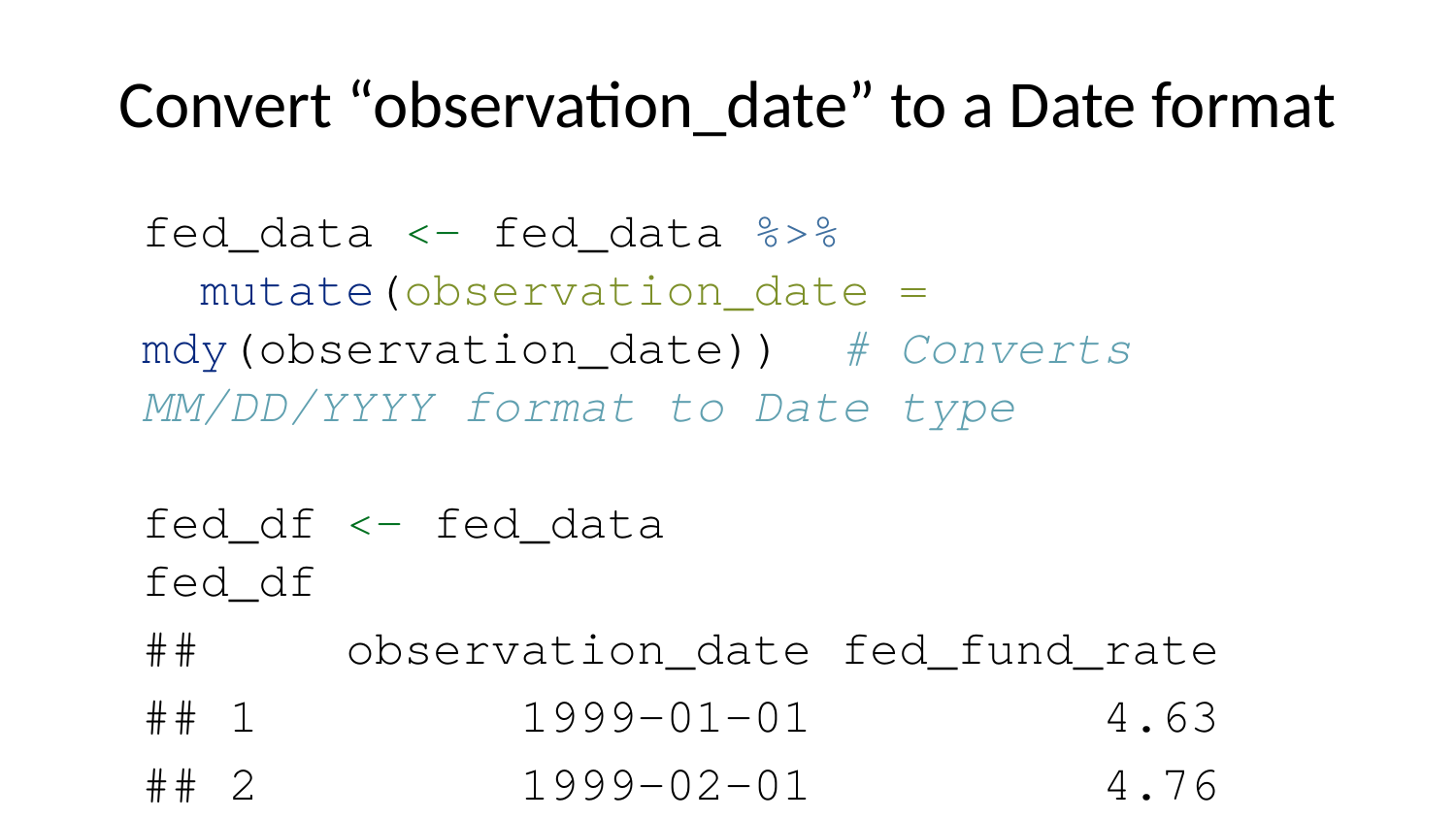

# Convert “observation_date” to a Date format
fed_data <- fed_data %>%
  mutate(observation_date = mdy(observation_date))  # Converts MM/DD/YYYY format to Date type
fed_df <- fed_data
fed_df
##     observation_date fed_fund_rate
## 1         1999-01-01          4.63
## 2         1999-02-01          4.76
## 3         1999-03-01          4.81
## 4         1999-04-01          4.74
## 5         1999-05-01          4.74
## 6         1999-06-01          4.76
## 7         1999-07-01          4.99
## 8         1999-08-01          5.07
## 9         1999-09-01          5.22
## 10        1999-10-01          5.20
## 11        1999-11-01          5.42
## 12        1999-12-01          5.30
## 13        2000-01-01          5.45
## 14        2000-02-01          5.73
## 15        2000-03-01          5.85
## 16        2000-04-01          6.02
## 17        2000-05-01          6.27
## 18        2000-06-01          6.53
## 19        2000-07-01          6.54
## 20        2000-08-01          6.50
## 21        2000-09-01          6.52
## 22        2000-10-01          6.51
## 23        2000-11-01          6.51
## 24        2000-12-01          6.40
## 25        2001-01-01          5.98
## 26        2001-02-01          5.49
## 27        2001-03-01          5.31
## 28        2001-04-01          4.80
## 29        2001-05-01          4.21
## 30        2001-06-01          3.97
## 31        2001-07-01          3.77
## 32        2001-08-01          3.65
## 33        2001-09-01          3.07
## 34        2001-10-01          2.49
## 35        2001-11-01          2.09
## 36        2001-12-01          1.82
## 37        2002-01-01          1.73
## 38        2002-02-01          1.74
## 39        2002-03-01          1.73
## 40        2002-04-01          1.75
## 41        2002-05-01          1.75
## 42        2002-06-01          1.75
## 43        2002-07-01          1.73
## 44        2002-08-01          1.74
## 45        2002-09-01          1.75
## 46        2002-10-01          1.75
## 47        2002-11-01          1.34
## 48        2002-12-01          1.24
## 49        2003-01-01          1.24
## 50        2003-02-01          1.26
## 51        2003-03-01          1.25
## 52        2003-04-01          1.26
## 53        2003-05-01          1.26
## 54        2003-06-01          1.22
## 55        2003-07-01          1.01
## 56        2003-08-01          1.03
## 57        2003-09-01          1.01
## 58        2003-10-01          1.01
## 59        2003-11-01          1.00
## 60        2003-12-01          0.98
## 61        2004-01-01          1.00
## 62        2004-02-01          1.01
## 63        2004-03-01          1.00
## 64        2004-04-01          1.00
## 65        2004-05-01          1.00
## 66        2004-06-01          1.03
## 67        2004-07-01          1.26
## 68        2004-08-01          1.43
## 69        2004-09-01          1.61
## 70        2004-10-01          1.76
## 71        2004-11-01          1.93
## 72        2004-12-01          2.16
## 73        2005-01-01          2.28
## 74        2005-02-01          2.50
## 75        2005-03-01          2.63
## 76        2005-04-01          2.79
## 77        2005-05-01          3.00
## 78        2005-06-01          3.04
## 79        2005-07-01          3.26
## 80        2005-08-01          3.50
## 81        2005-09-01          3.62
## 82        2005-10-01          3.78
## 83        2005-11-01          4.00
## 84        2005-12-01          4.16
## 85        2006-01-01          4.29
## 86        2006-02-01          4.49
## 87        2006-03-01          4.59
## 88        2006-04-01          4.79
## 89        2006-05-01          4.94
## 90        2006-06-01          4.99
## 91        2006-07-01          5.24
## 92        2006-08-01          5.25
## 93        2006-09-01          5.25
## 94        2006-10-01          5.25
## 95        2006-11-01          5.25
## 96        2006-12-01          5.24
## 97        2007-01-01          5.25
## 98        2007-02-01          5.26
## 99        2007-03-01          5.26
## 100       2007-04-01          5.25
## 101       2007-05-01          5.25
## 102       2007-06-01          5.25
## 103       2007-07-01          5.26
## 104       2007-08-01          5.02
## 105       2007-09-01          4.94
## 106       2007-10-01          4.76
## 107       2007-11-01          4.49
## 108       2007-12-01          4.24
## 109       2008-01-01          3.94
## 110       2008-02-01          2.98
## 111       2008-03-01          2.61
## 112       2008-04-01          2.28
## 113       2008-05-01          1.98
## 114       2008-06-01          2.00
## 115       2008-07-01          2.01
## 116       2008-08-01          2.00
## 117       2008-09-01          1.81
## 118       2008-10-01          0.97
## 119       2008-11-01          0.39
## 120       2008-12-01          0.16
## 121       2009-01-01          0.15
## 122       2009-02-01          0.22
## 123       2009-03-01          0.18
## 124       2009-04-01          0.15
## 125       2009-05-01          0.18
## 126       2009-06-01          0.21
## 127       2009-07-01          0.16
## 128       2009-08-01          0.16
## 129       2009-09-01          0.15
## 130       2009-10-01          0.12
## 131       2009-11-01          0.12
## 132       2009-12-01          0.12
## 133       2010-01-01          0.11
## 134       2010-02-01          0.13
## 135       2010-03-01          0.16
## 136       2010-04-01          0.20
## 137       2010-05-01          0.20
## 138       2010-06-01          0.18
## 139       2010-07-01          0.18
## 140       2010-08-01          0.19
## 141       2010-09-01          0.19
## 142       2010-10-01          0.19
## 143       2010-11-01          0.19
## 144       2010-12-01          0.18
## 145       2011-01-01          0.17
## 146       2011-02-01          0.16
## 147       2011-03-01          0.14
## 148       2011-04-01          0.10
## 149       2011-05-01          0.09
## 150       2011-06-01          0.09
## 151       2011-07-01          0.07
## 152       2011-08-01          0.10
## 153       2011-09-01          0.08
## 154       2011-10-01          0.07
## 155       2011-11-01          0.08
## 156       2011-12-01          0.07
## 157       2012-01-01          0.08
## 158       2012-02-01          0.10
## 159       2012-03-01          0.13
## 160       2012-04-01          0.14
## 161       2012-05-01          0.16
## 162       2012-06-01          0.16
## 163       2012-07-01          0.16
## 164       2012-08-01          0.13
## 165       2012-09-01          0.14
## 166       2012-10-01          0.16
## 167       2012-11-01          0.16
## 168       2012-12-01          0.16
## 169       2013-01-01          0.14
## 170       2013-02-01          0.15
## 171       2013-03-01          0.14
## 172       2013-04-01          0.15
## 173       2013-05-01          0.11
## 174       2013-06-01          0.09
## 175       2013-07-01          0.09
## 176       2013-08-01          0.08
## 177       2013-09-01          0.08
## 178       2013-10-01          0.09
## 179       2013-11-01          0.08
## 180       2013-12-01          0.09
## 181       2014-01-01          0.07
## 182       2014-02-01          0.07
## 183       2014-03-01          0.08
## 184       2014-04-01          0.09
## 185       2014-05-01          0.09
## 186       2014-06-01          0.10
## 187       2014-07-01          0.09
## 188       2014-08-01          0.09
## 189       2014-09-01          0.09
## 190       2014-10-01          0.09
## 191       2014-11-01          0.09
## 192       2014-12-01          0.12
## 193       2015-01-01          0.11
## 194       2015-02-01          0.11
## 195       2015-03-01          0.11
## 196       2015-04-01          0.12
## 197       2015-05-01          0.12
## 198       2015-06-01          0.13
## 199       2015-07-01          0.13
## 200       2015-08-01          0.14
## 201       2015-09-01          0.14
## 202       2015-10-01          0.12
## 203       2015-11-01          0.12
## 204       2015-12-01          0.24
## 205       2016-01-01          0.34
## 206       2016-02-01          0.38
## 207       2016-03-01          0.36
## 208       2016-04-01          0.37
## 209       2016-05-01          0.37
## 210       2016-06-01          0.38
## 211       2016-07-01          0.39
## 212       2016-08-01          0.40
## 213       2016-09-01          0.40
## 214       2016-10-01          0.40
## 215       2016-11-01          0.41
## 216       2016-12-01          0.54
## 217       2017-01-01          0.65
## 218       2017-02-01          0.66
## 219       2017-03-01          0.79
## 220       2017-04-01          0.90
## 221       2017-05-01          0.91
## 222       2017-06-01          1.04
## 223       2017-07-01          1.15
## 224       2017-08-01          1.16
## 225       2017-09-01          1.15
## 226       2017-10-01          1.15
## 227       2017-11-01          1.16
## 228       2017-12-01          1.30
## 229       2018-01-01          1.41
## 230       2018-02-01          1.42
## 231       2018-03-01          1.51
## 232       2018-04-01          1.69
## 233       2018-05-01          1.70
## 234       2018-06-01          1.82
## 235       2018-07-01          1.91
## 236       2018-08-01          1.91
## 237       2018-09-01          1.95
## 238       2018-10-01          2.19
## 239       2018-11-01          2.20
## 240       2018-12-01          2.27
## 241       2019-01-01          2.40
## 242       2019-02-01          2.40
## 243       2019-03-01          2.41
## 244       2019-04-01          2.42
## 245       2019-05-01          2.39
## 246       2019-06-01          2.38
## 247       2019-07-01          2.40
## 248       2019-08-01          2.13
## 249       2019-09-01          2.04
## 250       2019-10-01          1.83
## 251       2019-11-01          1.55
## 252       2019-12-01          1.55
## 253       2020-01-01          1.55
## 254       2020-02-01          1.58
## 255       2020-03-01          0.65
## 256       2020-04-01          0.05
## 257       2020-05-01          0.05
## 258       2020-06-01          0.08
## 259       2020-07-01          0.09
## 260       2020-08-01          0.10
## 261       2020-09-01          0.09
## 262       2020-10-01          0.09
## 263       2020-11-01          0.09
## 264       2020-12-01          0.09
## 265       2021-01-01          0.09
## 266       2021-02-01          0.08
## 267       2021-03-01          0.07
## 268       2021-04-01          0.07
## 269       2021-05-01          0.06
## 270       2021-06-01          0.08
## 271       2021-07-01          0.10
## 272       2021-08-01          0.09
## 273       2021-09-01          0.08
## 274       2021-10-01          0.08
## 275       2021-11-01          0.08
## 276       2021-12-01          0.08
## 277       2022-01-01          0.08
## 278       2022-02-01          0.08
## 279       2022-03-01          0.20
## 280       2022-04-01          0.33
## 281       2022-05-01          0.77
## 282       2022-06-01          1.21
## 283       2022-07-01          1.68
## 284       2022-08-01          2.33
## 285       2022-09-01          2.56
## 286       2022-10-01          3.08
## 287       2022-11-01          3.78
## 288       2022-12-01          4.10
## 289       2023-01-01          4.33
## 290       2023-02-01          4.57
## 291       2023-03-01          4.65
## 292       2023-04-01          4.83
## 293       2023-05-01          5.06
## 294       2023-06-01          5.08
## 295       2023-07-01          5.12
## 296       2023-08-01          5.33
## 297       2023-09-01          5.33
## 298       2023-10-01          5.33
## 299       2023-11-01          5.33
## 300       2023-12-01          5.33
## 301       2024-01-01          5.33
## 302       2024-02-01          5.33
## 303       2024-03-01          5.33
## 304       2024-04-01          5.33
## 305       2024-05-01          5.33
## 306       2024-06-01          5.33
## 307       2024-07-01          5.33
## 308       2024-08-01          5.33
## 309       2024-09-01          5.13
## 310       2024-10-01          4.83
## 311       2024-11-01          4.64
## 312       2024-12-01          4.48
## 313       2025-01-01          4.33